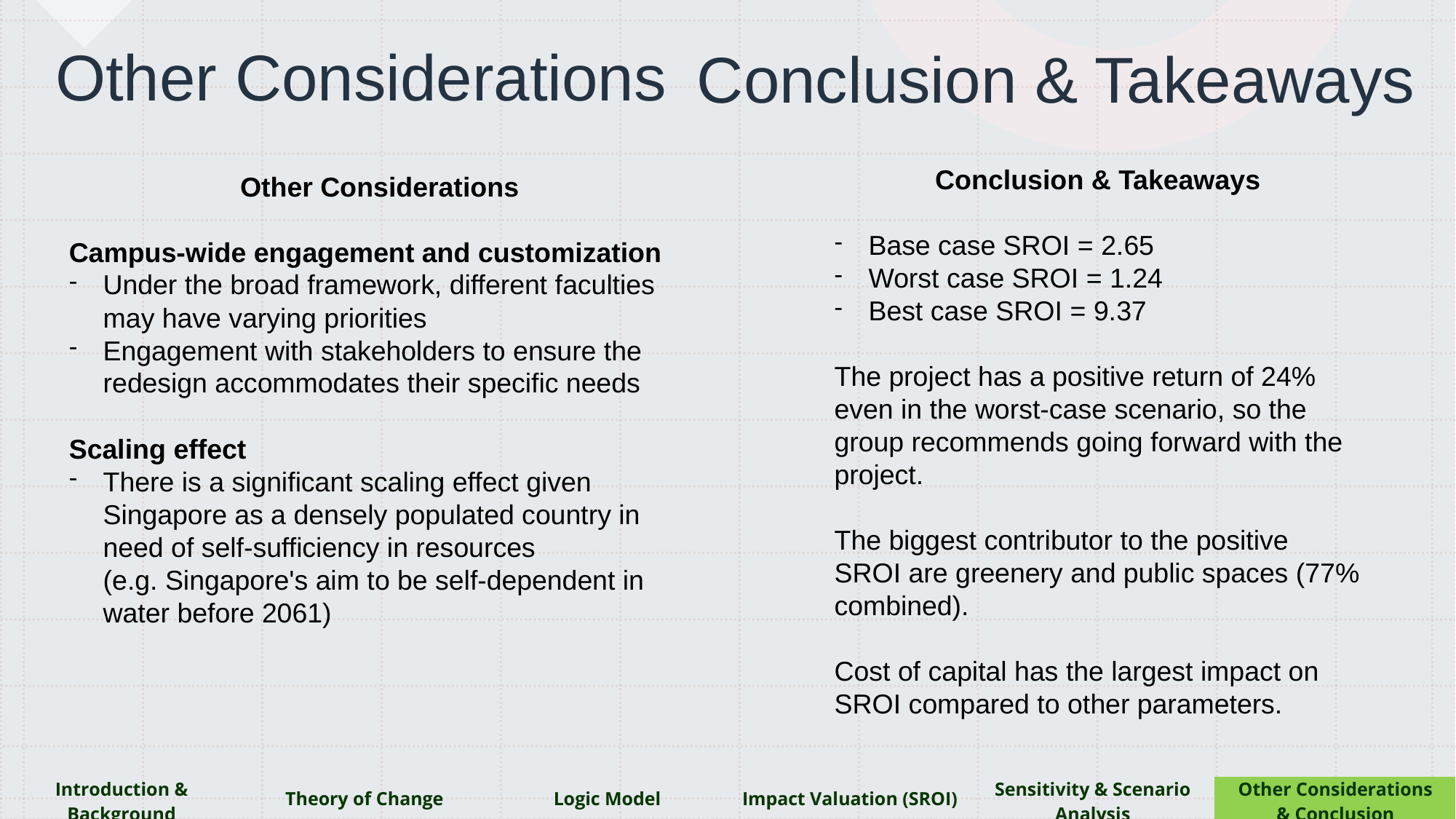

# Other Considerations
Conclusion & Takeaways
Conclusion & Takeaways

Base case SROI = 2.65
Worst case SROI = 1.24
Best case SROI = 9.37

The project has a positive return of 24% even in the worst-case scenario, so the group recommends going forward with the project.

The biggest contributor to the positive SROI are greenery and public spaces (77% combined).

Cost of capital has the largest impact on SROI compared to other parameters.
Other Considerations

Campus-wide engagement and customization
Under the broad framework, different faculties may have varying priorities
Engagement with stakeholders to ensure the redesign accommodates their specific needs

Scaling effect
There is a significant scaling effect given Singapore as a densely populated country in need of self-sufficiency in resources (e.g. Singapore's aim to be self-dependent in water before 2061)
| Introduction & Background | Theory of Change | Logic Model | Impact Valuation (SROI) | Sensitivity & Scenario Analysis | Other Considerations & Conclusion |
| --- | --- | --- | --- | --- | --- |